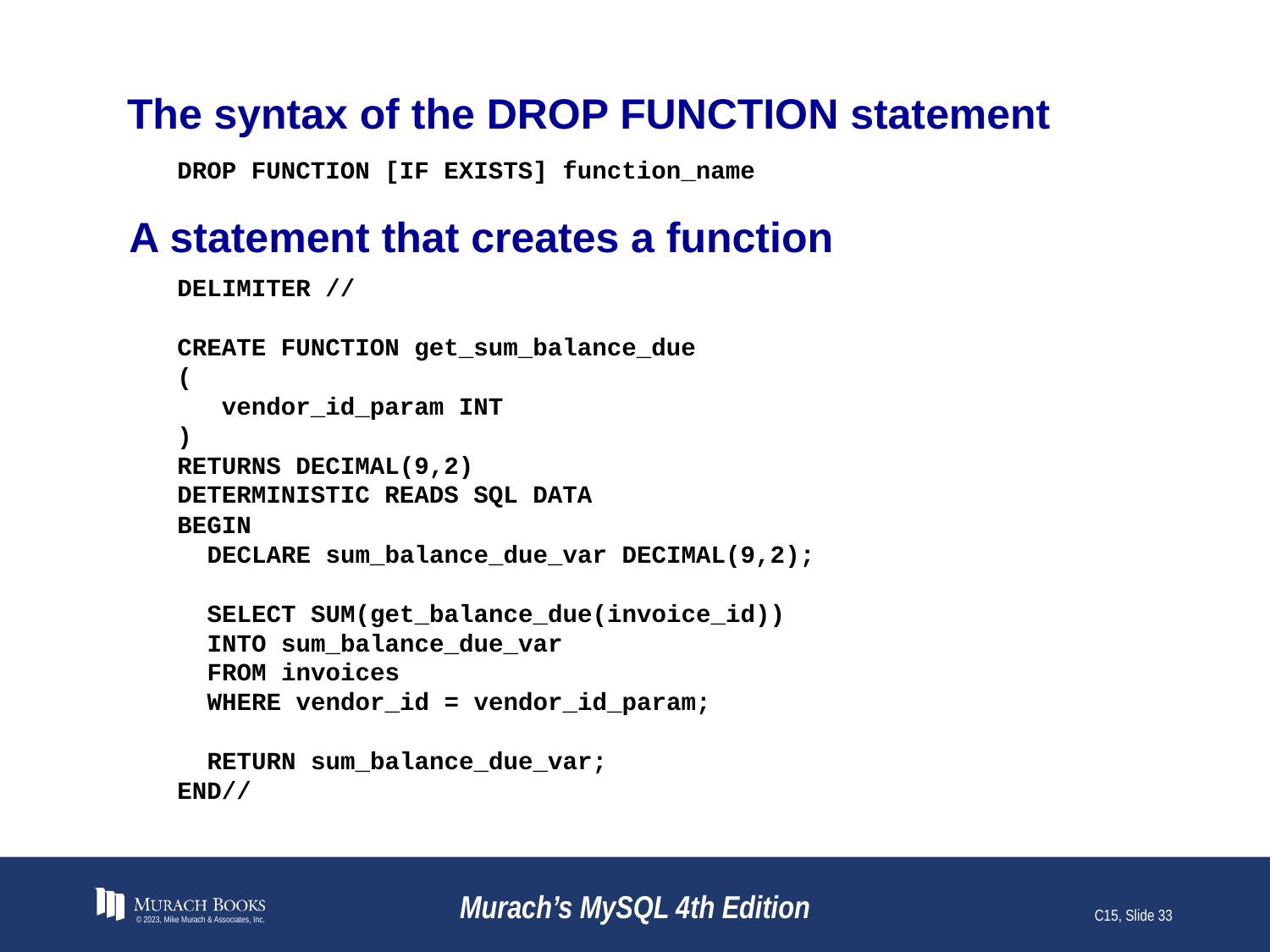

# The syntax of the DROP FUNCTION statement
DROP FUNCTION [IF EXISTS] function_name
A statement that creates a function
DELIMITER //

CREATE FUNCTION get_sum_balance_due
(
   vendor_id_param INT
)
RETURNS DECIMAL(9,2)
DETERMINISTIC READS SQL DATA
BEGIN
  DECLARE sum_balance_due_var DECIMAL(9,2);

  SELECT SUM(get_balance_due(invoice_id))
  INTO sum_balance_due_var
  FROM invoices
  WHERE vendor_id = vendor_id_param;

  RETURN sum_balance_due_var;
END//

© 2023, Mike Murach & Associates, Inc.
Murach’s MySQL 4th Edition

C15, Slide 33